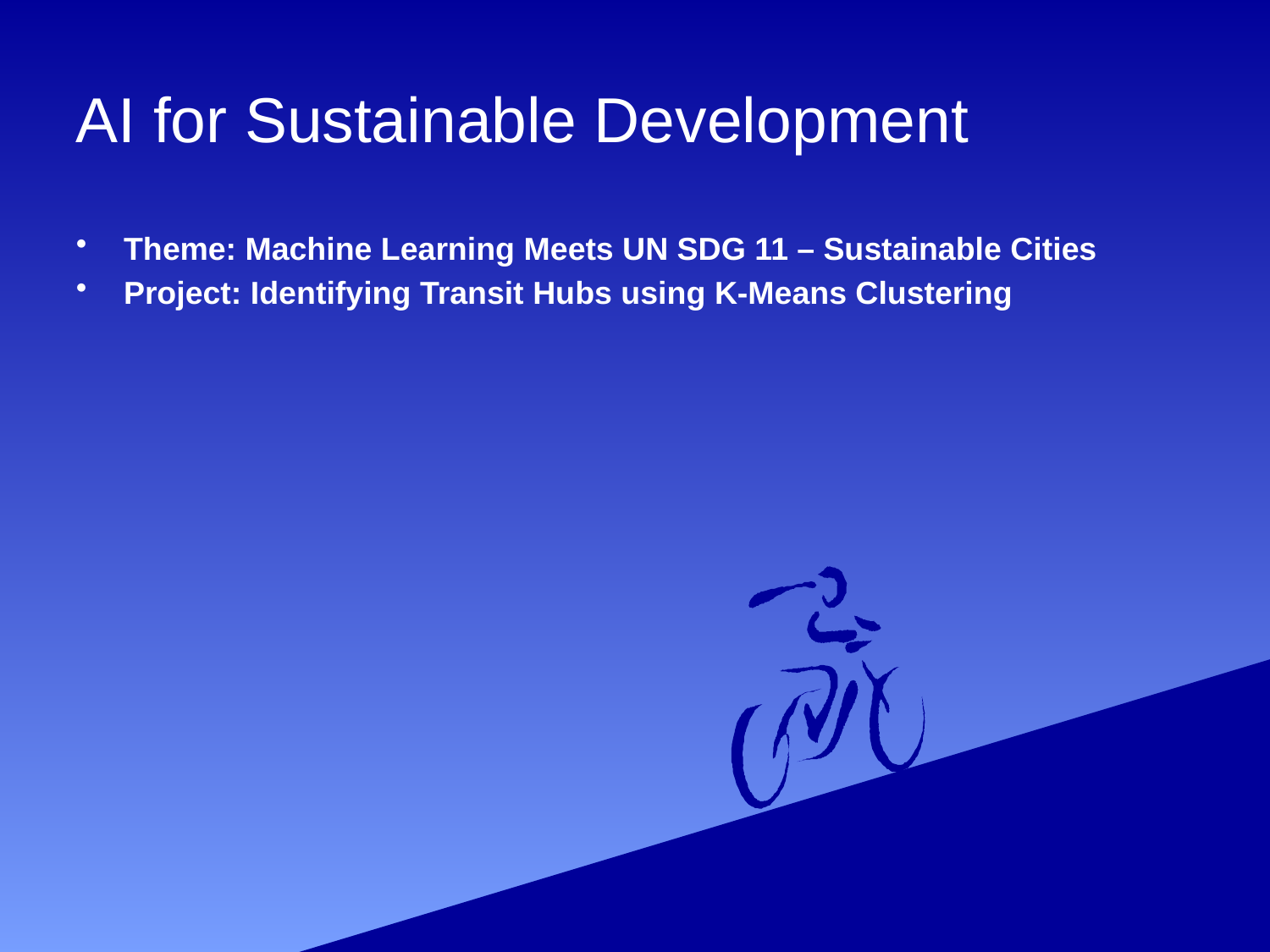

# AI for Sustainable Development
Theme: Machine Learning Meets UN SDG 11 – Sustainable Cities
Project: Identifying Transit Hubs using K-Means Clustering